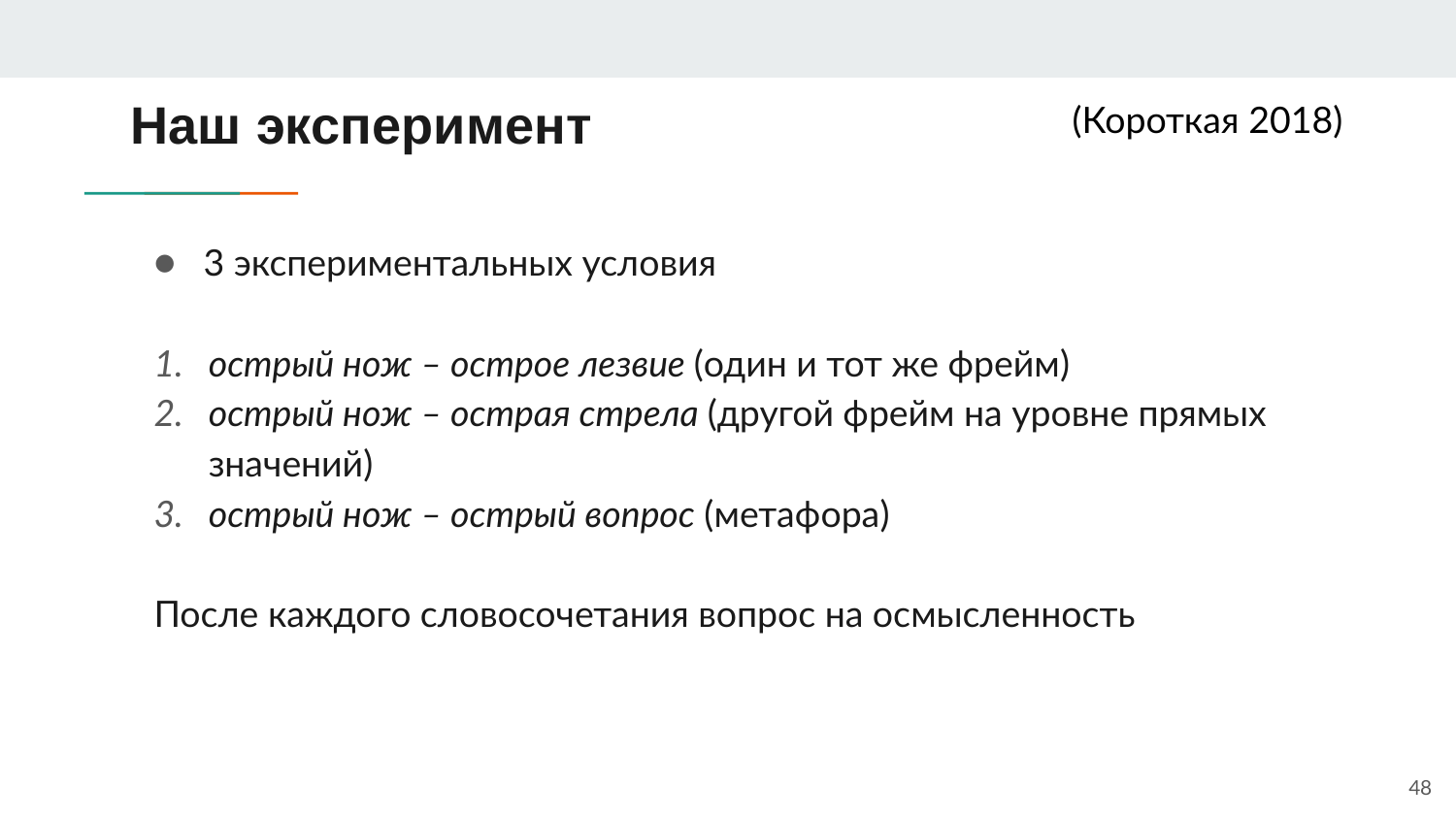

# Наш эксперимент
(Короткая 2018)
3 экспериментальных условия

острый нож – острое лезвие (один и тот же фрейм)
острый нож – острая стрела (другой фрейм на уровне прямых значений)
острый нож – острый вопрос (метафора)

После каждого словосочетания вопрос на осмысленность
48